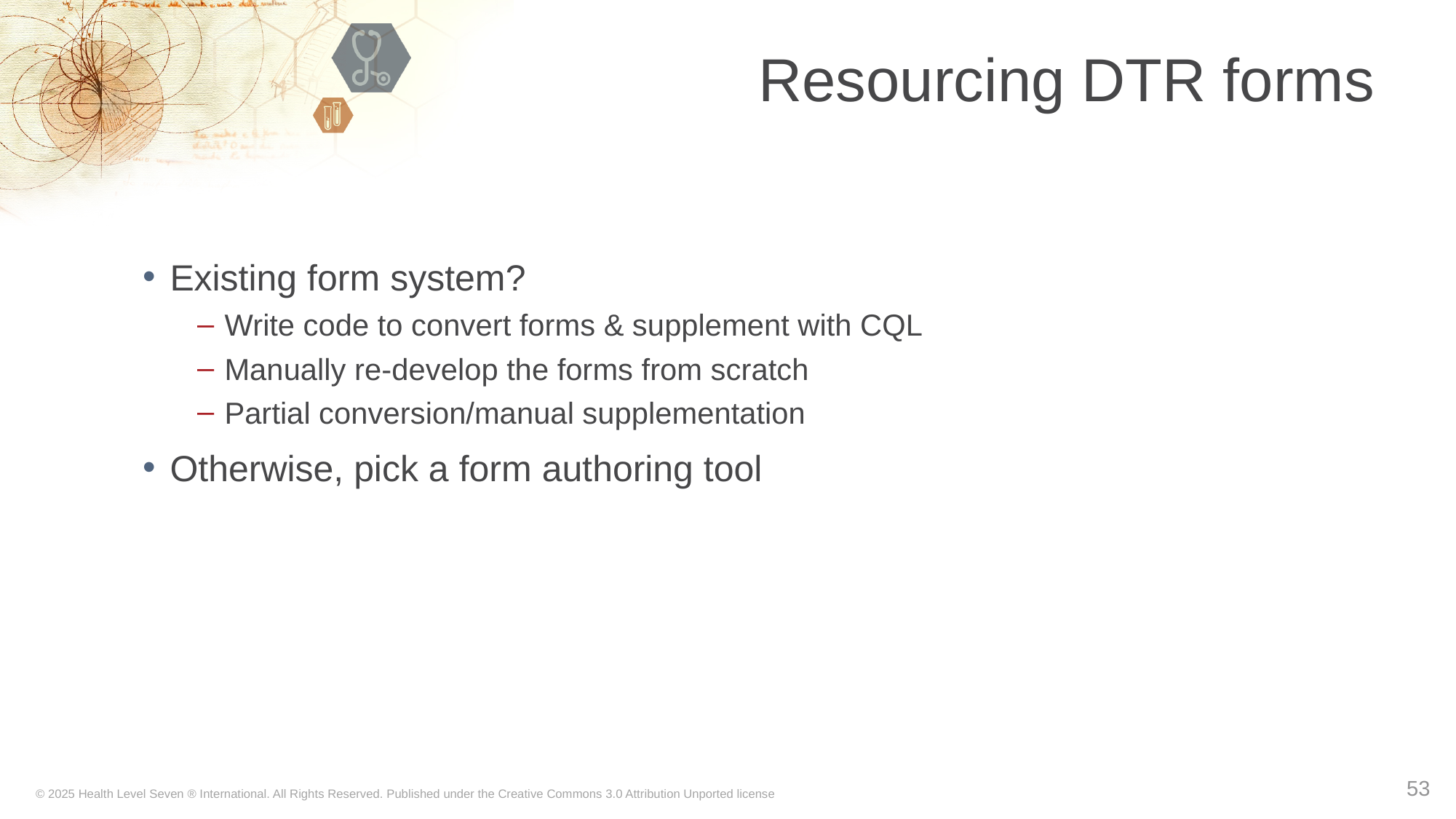

# Resourcing DTR forms
Existing form system?
Write code to convert forms & supplement with CQL
Manually re-develop the forms from scratch
Partial conversion/manual supplementation
Otherwise, pick a form authoring tool
53